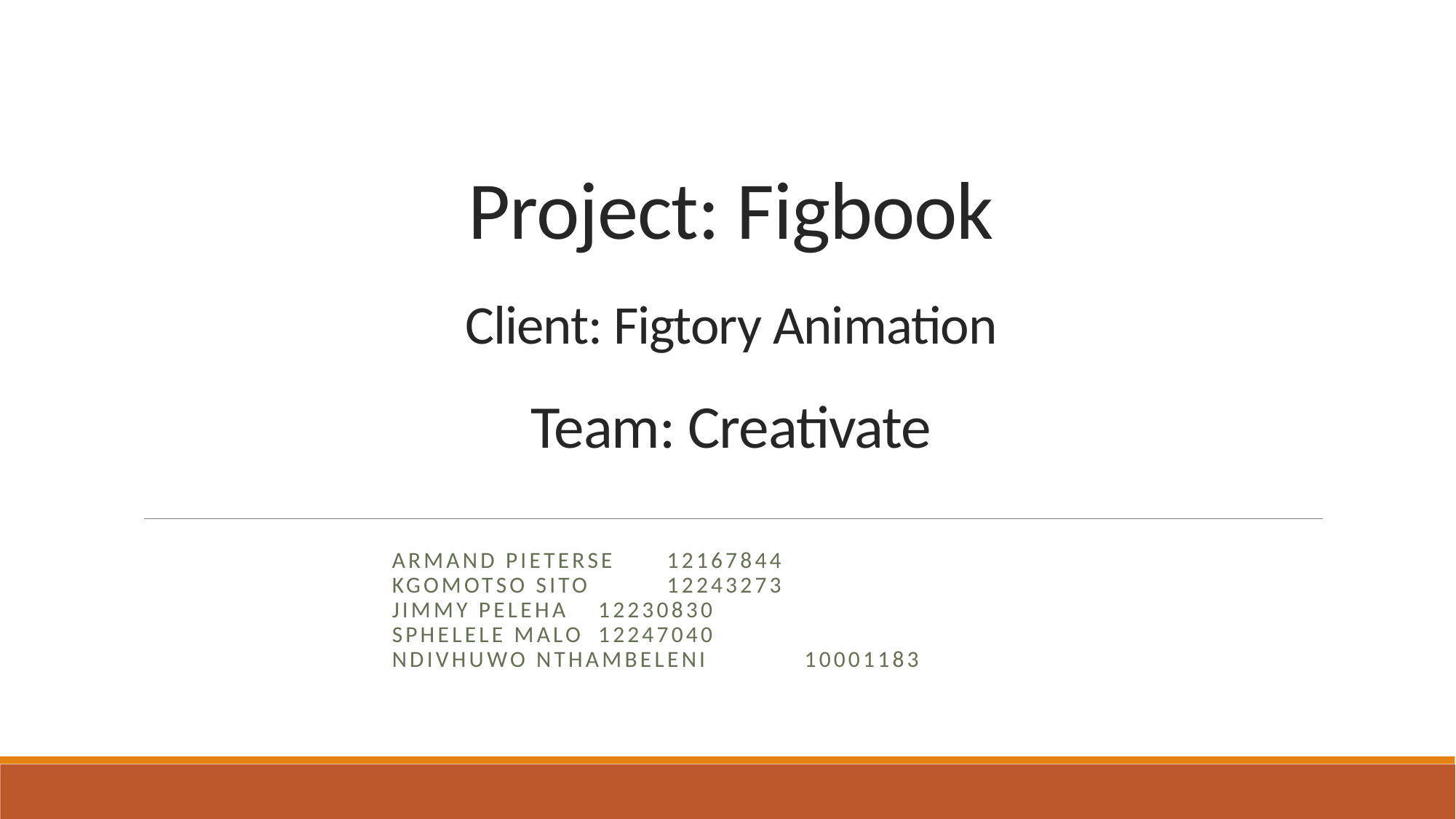

# Project: Figbook Client: Figtory Animation Team: Creativate
Armand Pieterse			12167844
Kgomotso Sito 			12243273
Jimmy Peleha 			12230830
Sphelele Malo 			12247040
Ndivhuwo Nthambeleni 		10001183